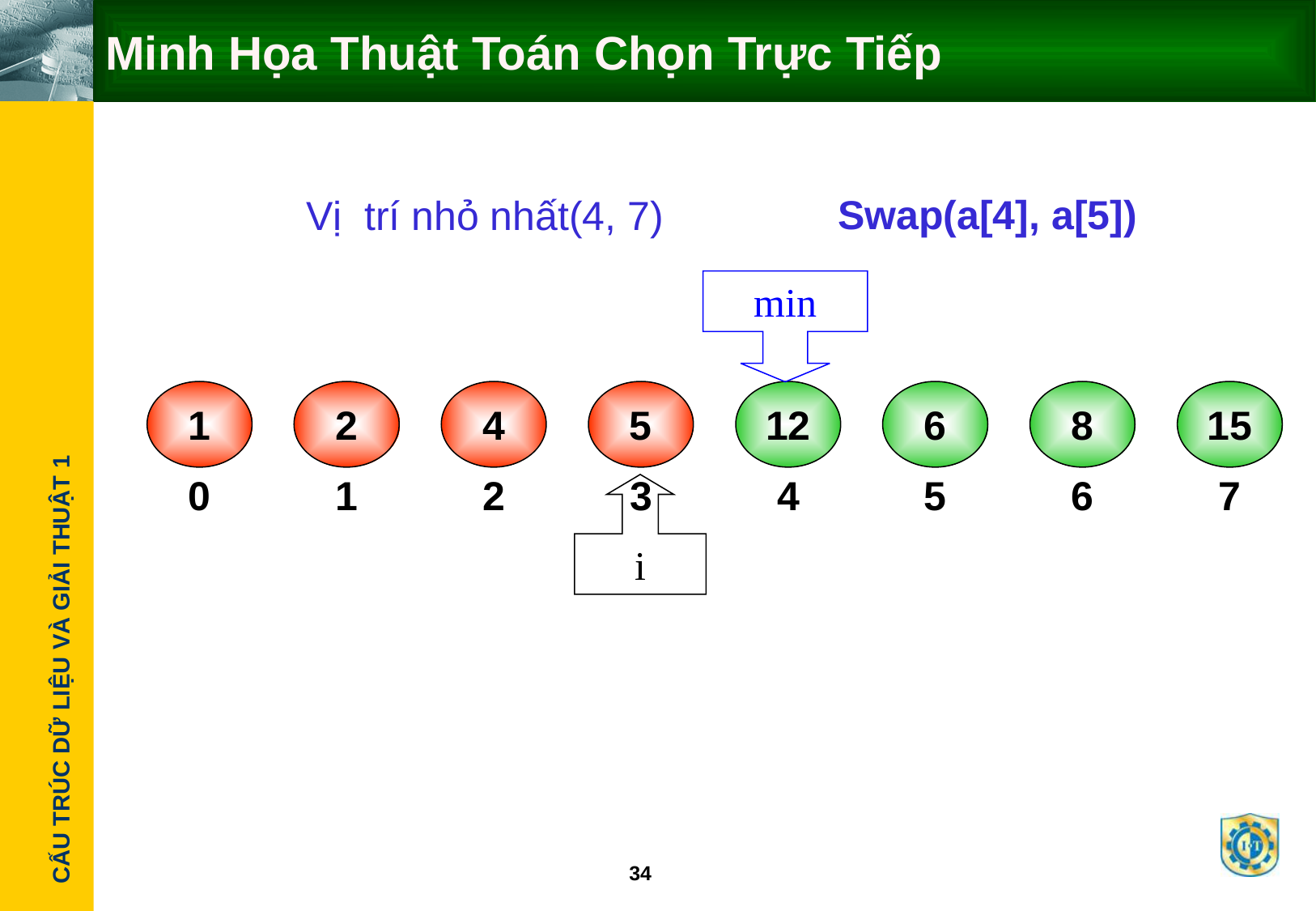

# Minh Họa Thuật Toán Chọn Trực Tiếp
Swap(a[4], a[5])
Vị  trí nhỏ nhất(4, 7)
min
1
2
4
5
12
6
8
15
0
1
2
3
4
5
6
7
i